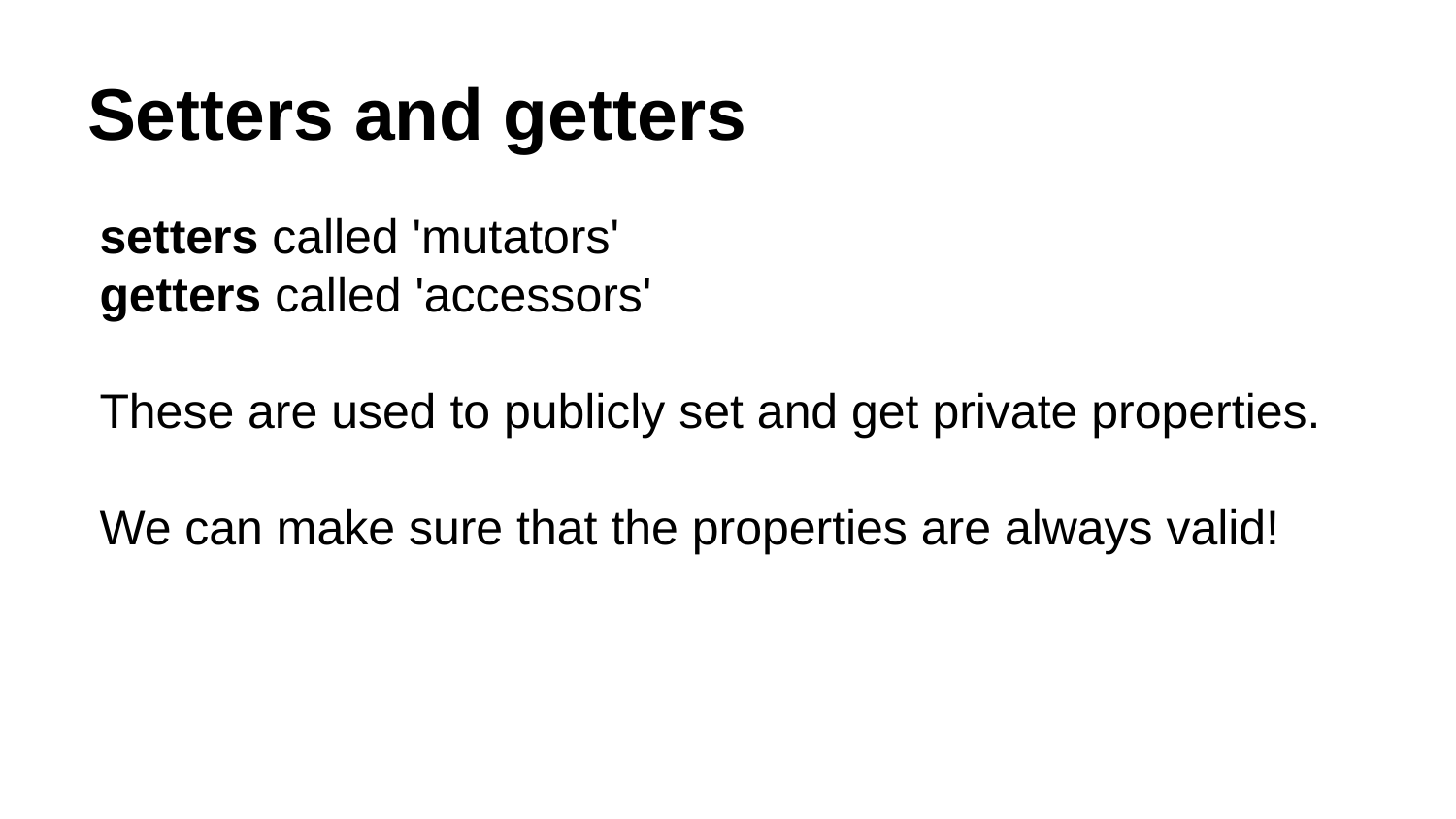

# Setters and getters
setters called 'mutators'
getters called 'accessors'

These are used to publicly set and get private properties.

We can make sure that the properties are always valid!